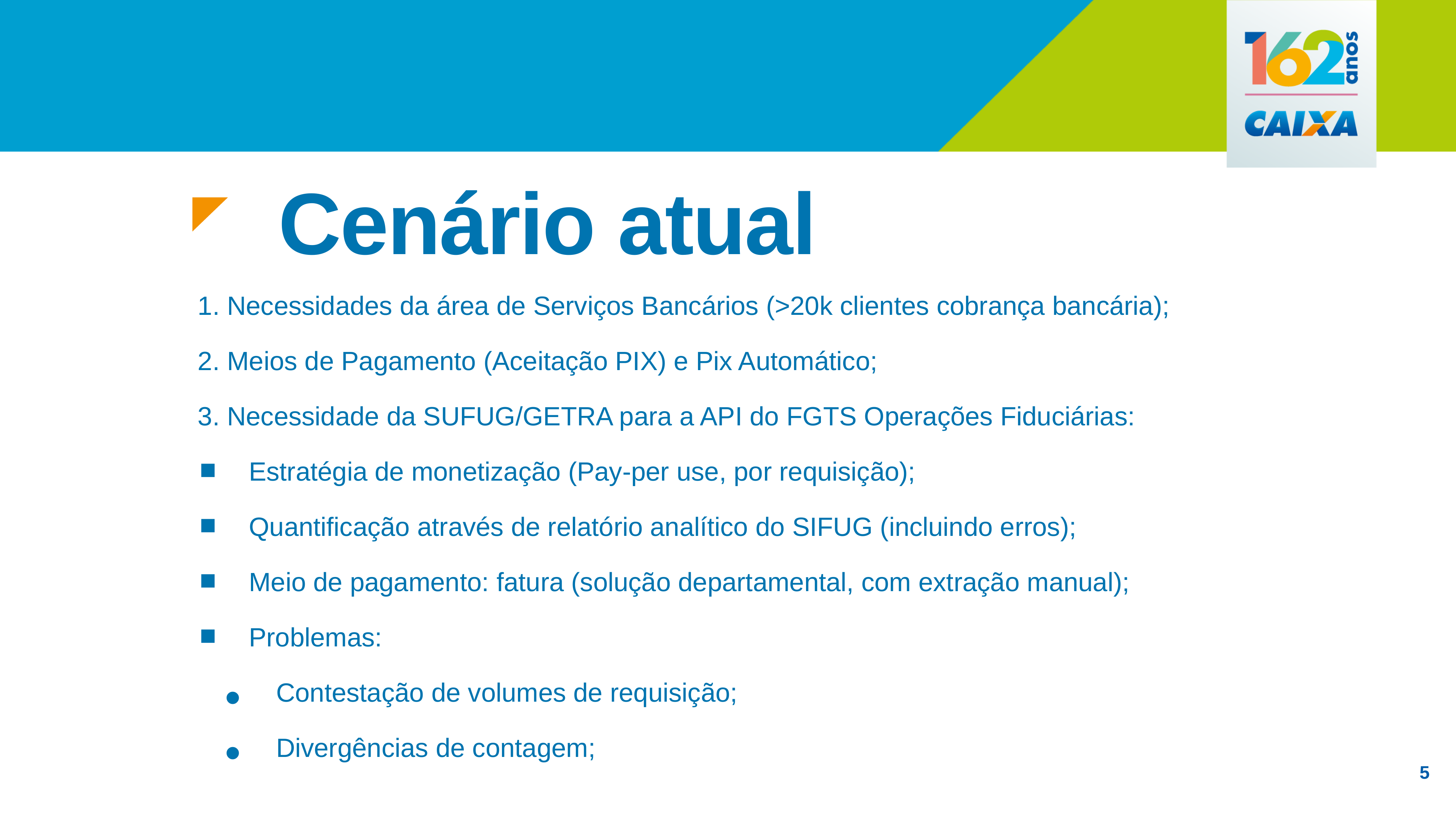

Cenário atual

1. Necessidades da área de Serviços Bancários (>20k clientes cobrança bancária);
2. Meios de Pagamento (Aceitação PIX) e Pix Automático;
3. Necessidade da SUFUG/GETRA para a API do FGTS Operações Fiduciárias:
Estratégia de monetização (Pay-per use, por requisição);
Quantificação através de relatório analítico do SIFUG (incluindo erros);
Meio de pagamento: fatura (solução departamental, com extração manual);
Problemas:
Contestação de volumes de requisição;
Divergências de contagem;
5